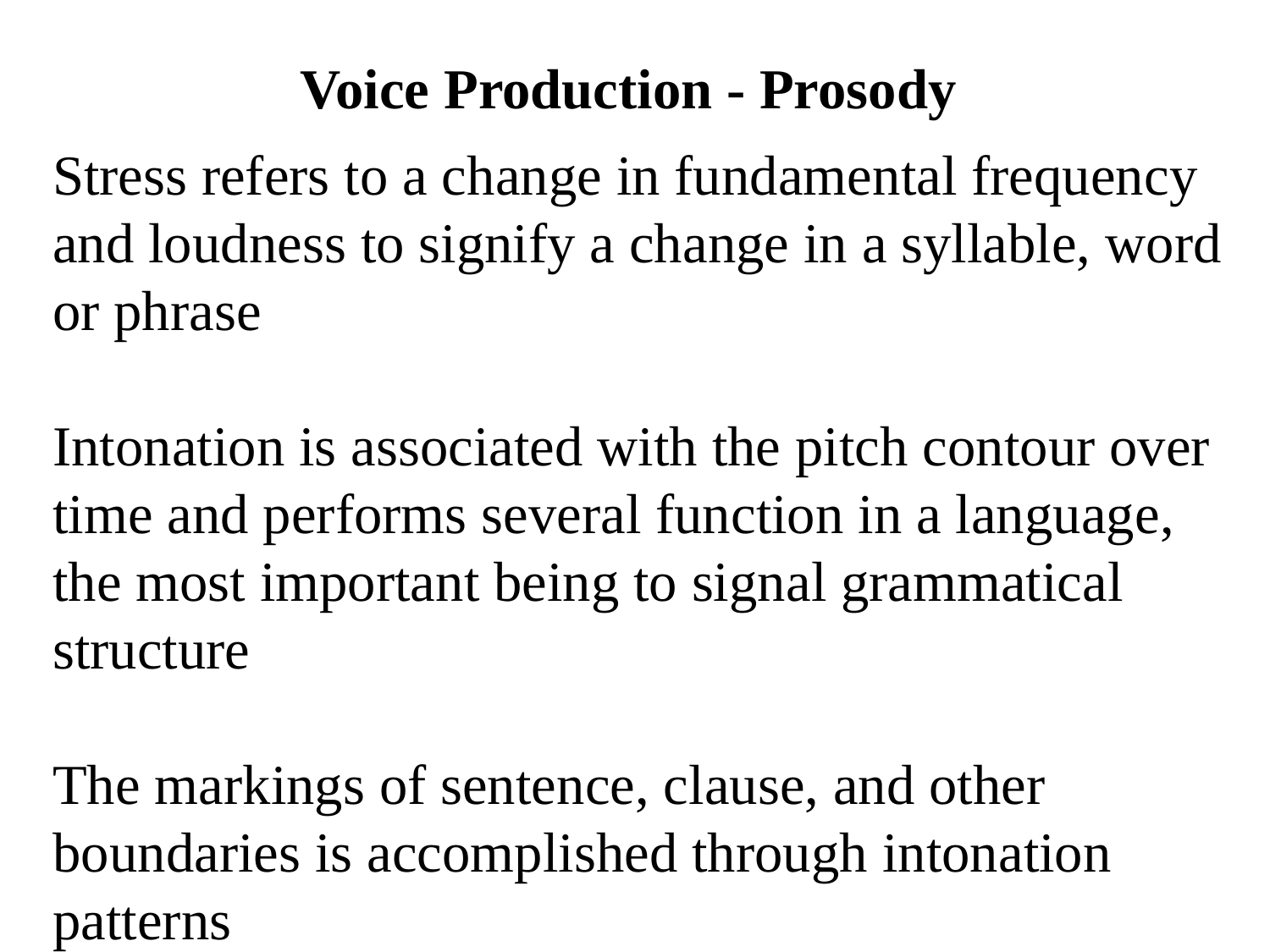

Voice Production - Prosody
Stress refers to a change in fundamental frequency and loudness to signify a change in a syllable, word or phrase

Intonation is associated with the pitch contour over time and performs several function in a language, the most important being to signal grammatical structure

The markings of sentence, clause, and other boundaries is accomplished through intonation patterns